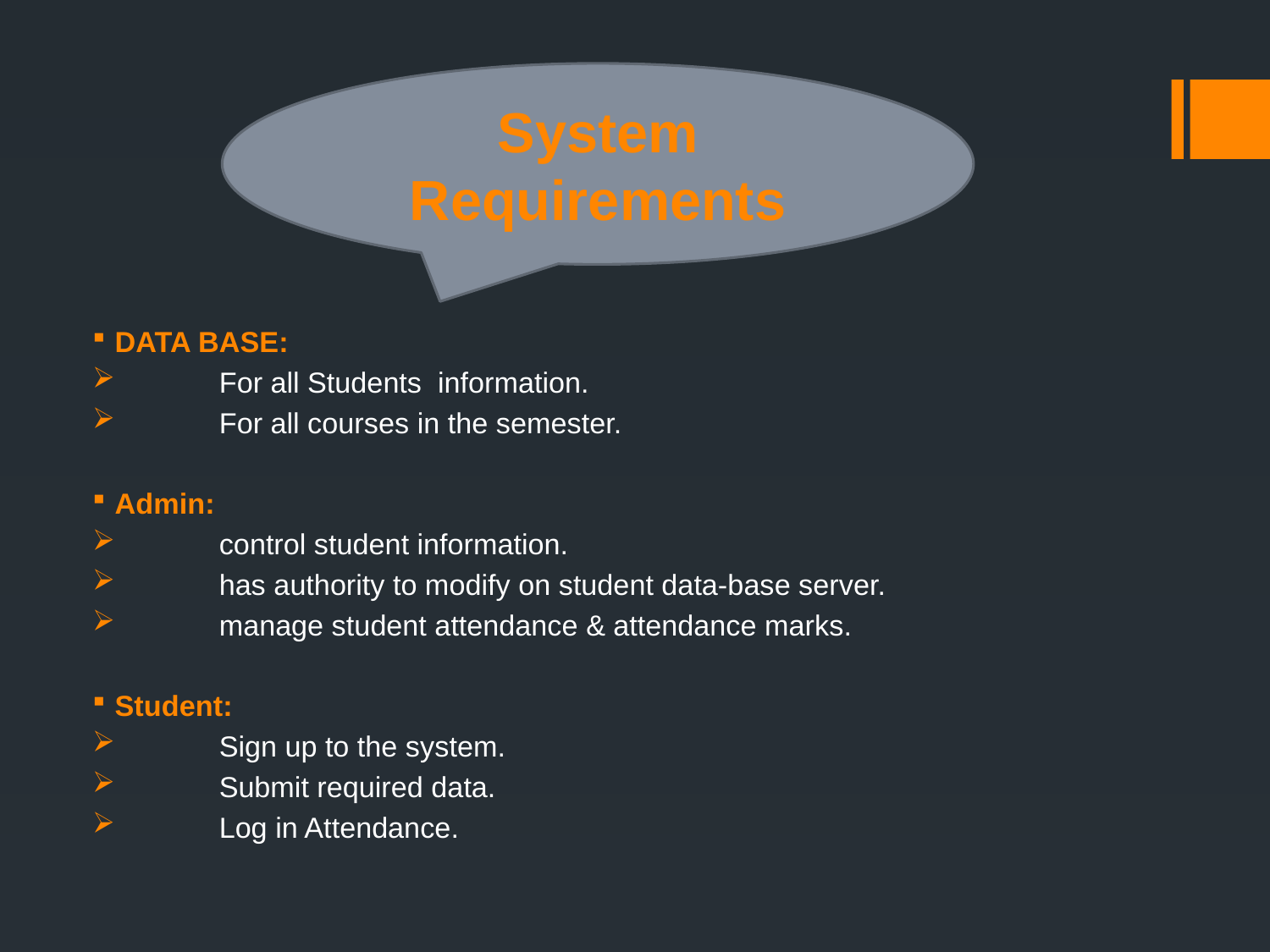

System Requirements
DATA BASE:
	For all Students  information.
 	For all courses in the semester.

Admin:
 	control student information.
 	has authority to modify on student data-base server.
 	manage student attendance & attendance marks.

Student:
 	Sign up to the system.
 	Submit required data.
 	Log in Attendance.